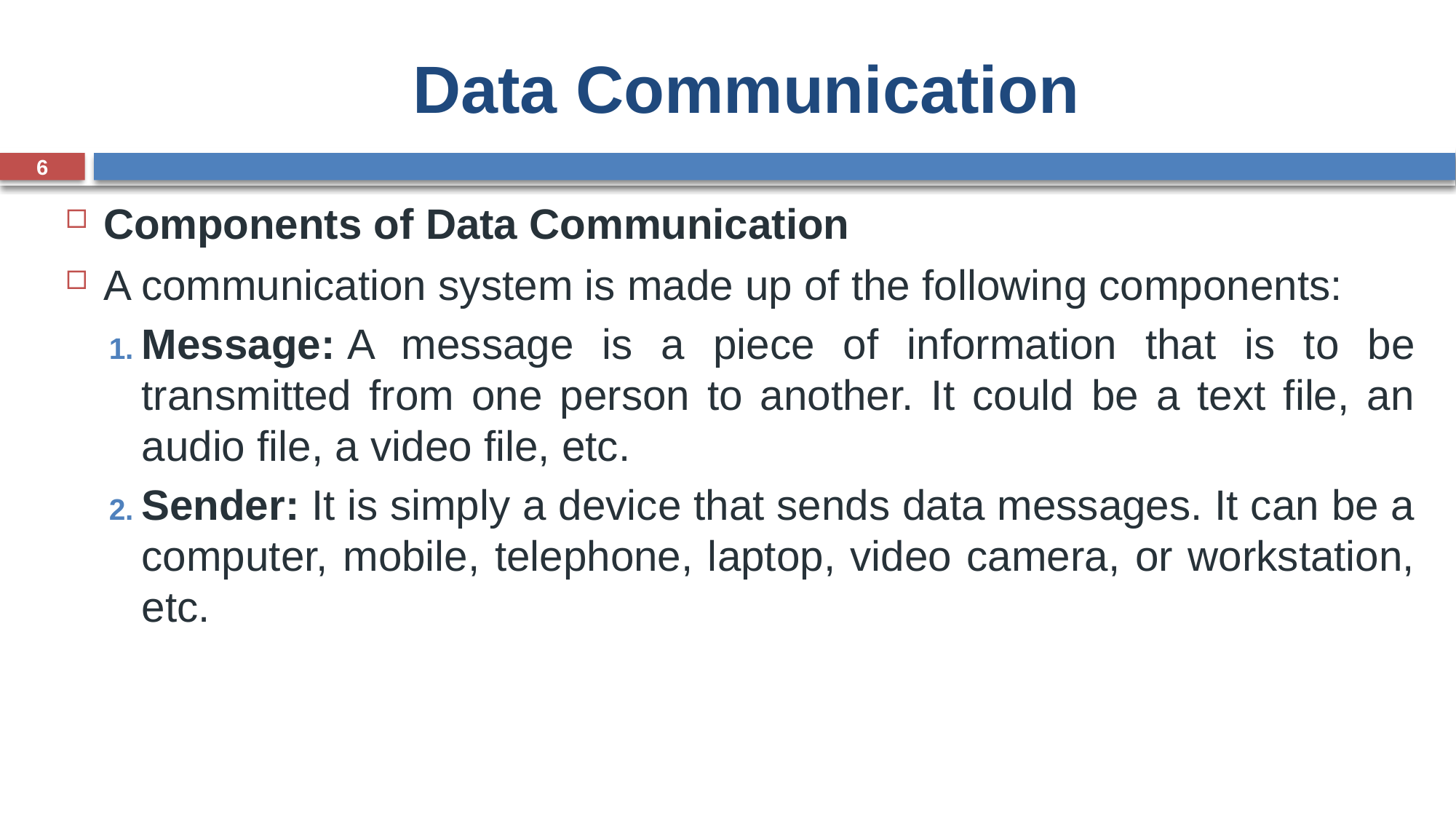

# Data Communication
6
Components of Data Communication
A communication system is made up of the following components:
Message: A message is a piece of information that is to be transmitted from one person to another. It could be a text file, an audio file, a video file, etc.
Sender: It is simply a device that sends data messages. It can be a computer, mobile, telephone, laptop, video camera, or workstation, etc.